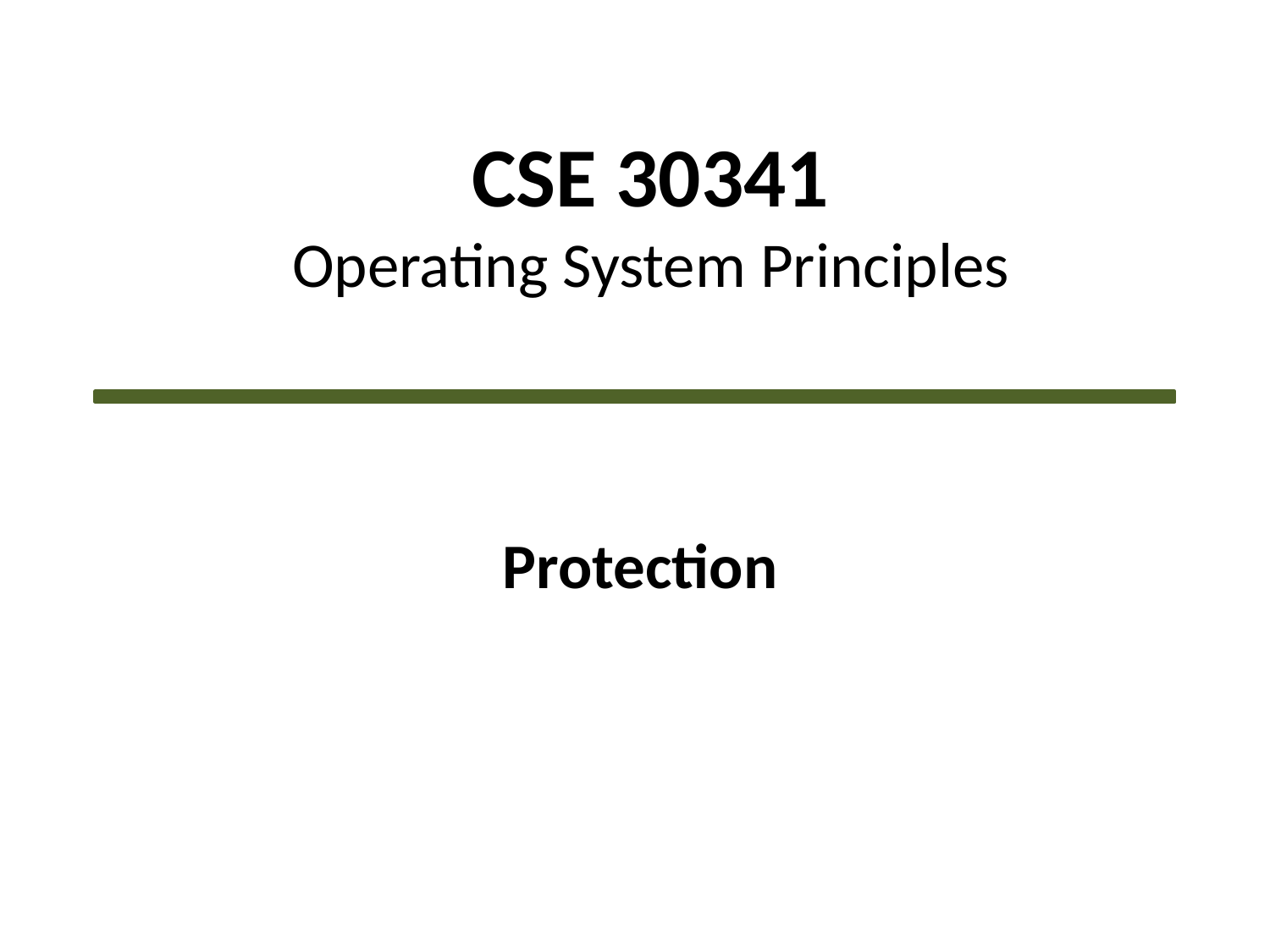

# CSE 30341 Operating System Principles

Protection